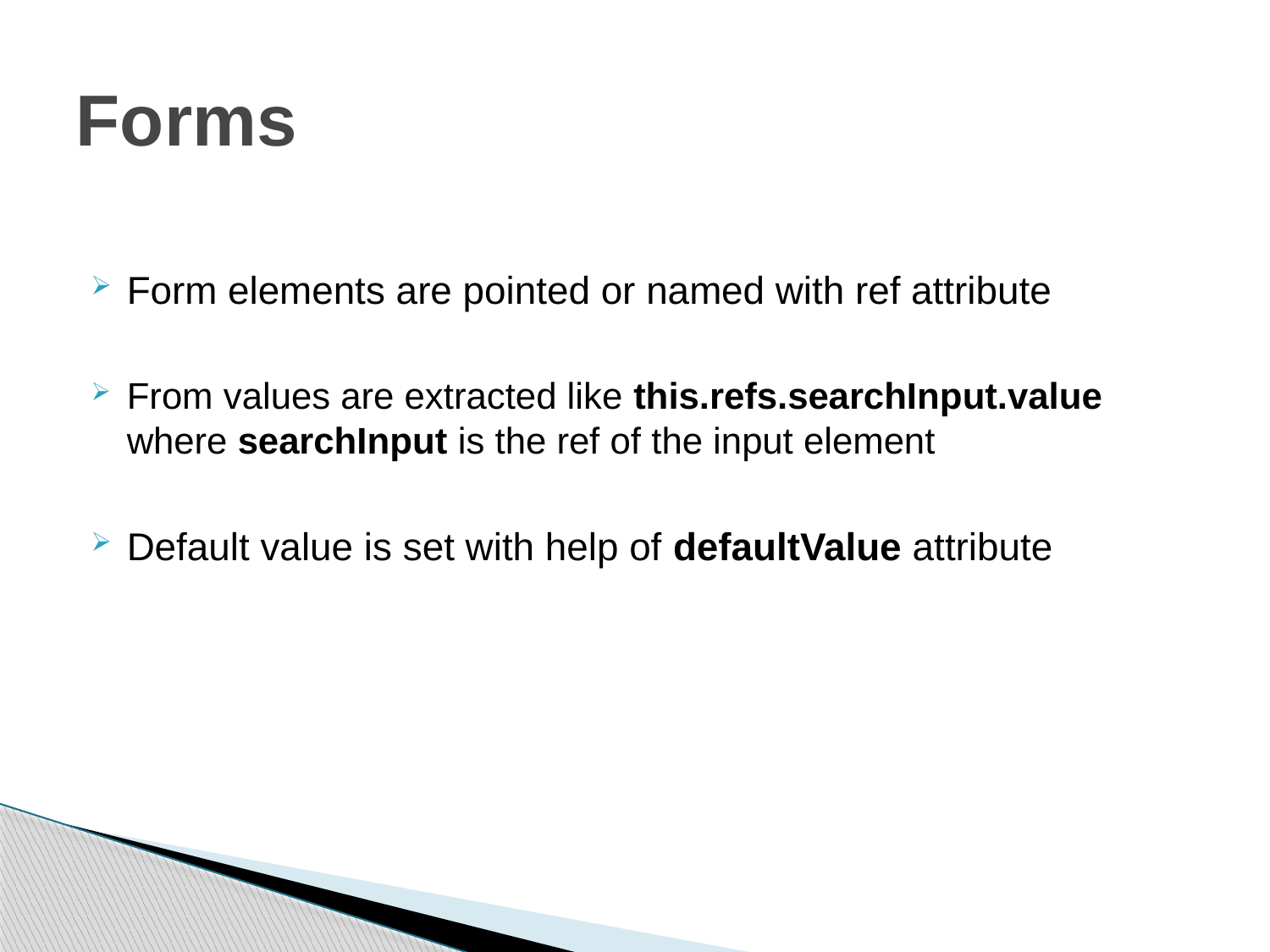

# Forms

Form elements are pointed or named with ref attribute

From values are extracted like this.refs.searchInput.value where searchInput is the ref of the input element

Default value is set with help of defaultValue attribute